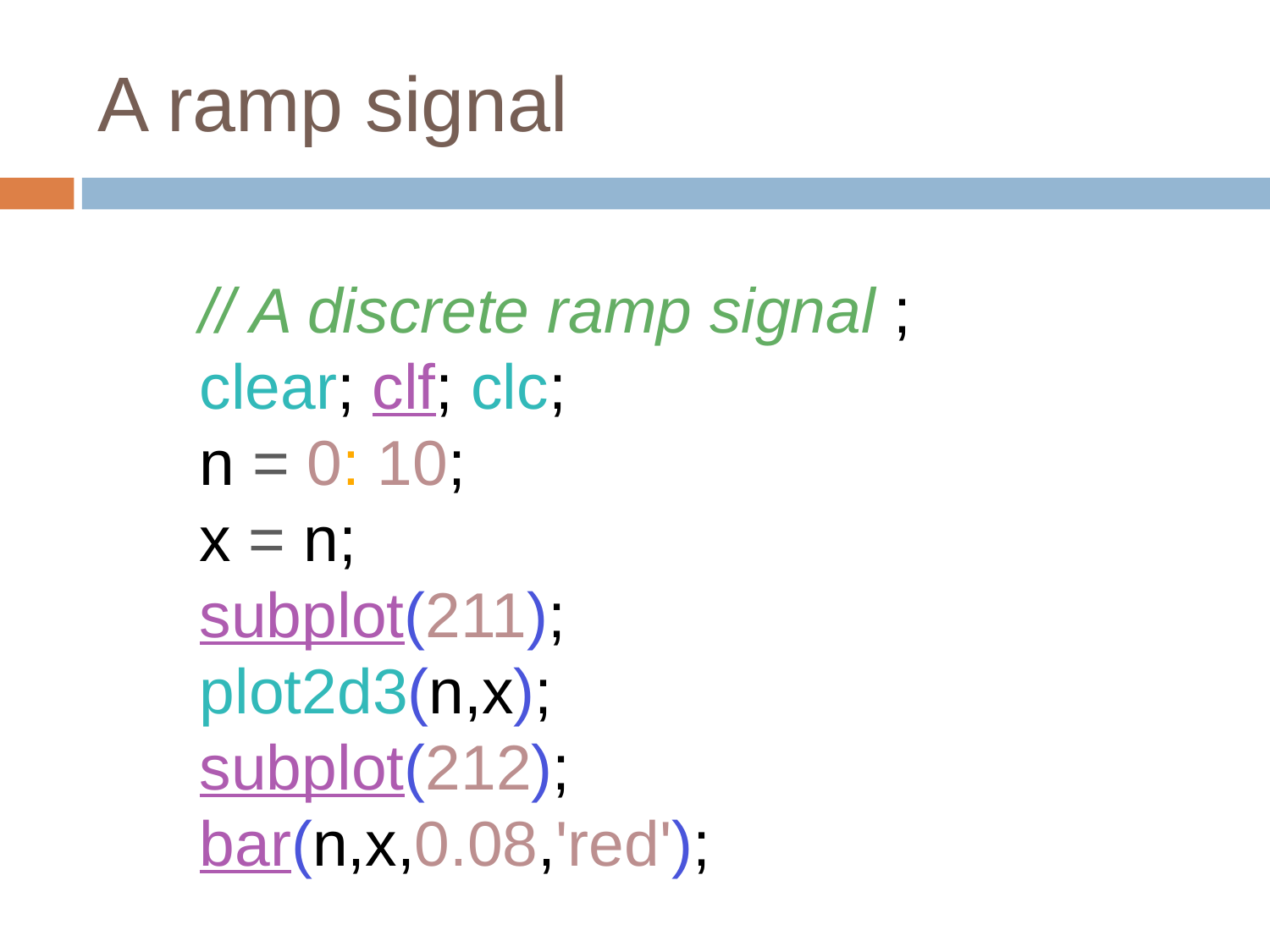

# A ramp signal

// A discrete ramp signal ;
clear; clf; clc;
n = 0: 10;
x = n;
subplot(211);
plot2d3(n,x);
subplot(212);
bar(n,x,0.08,'red');